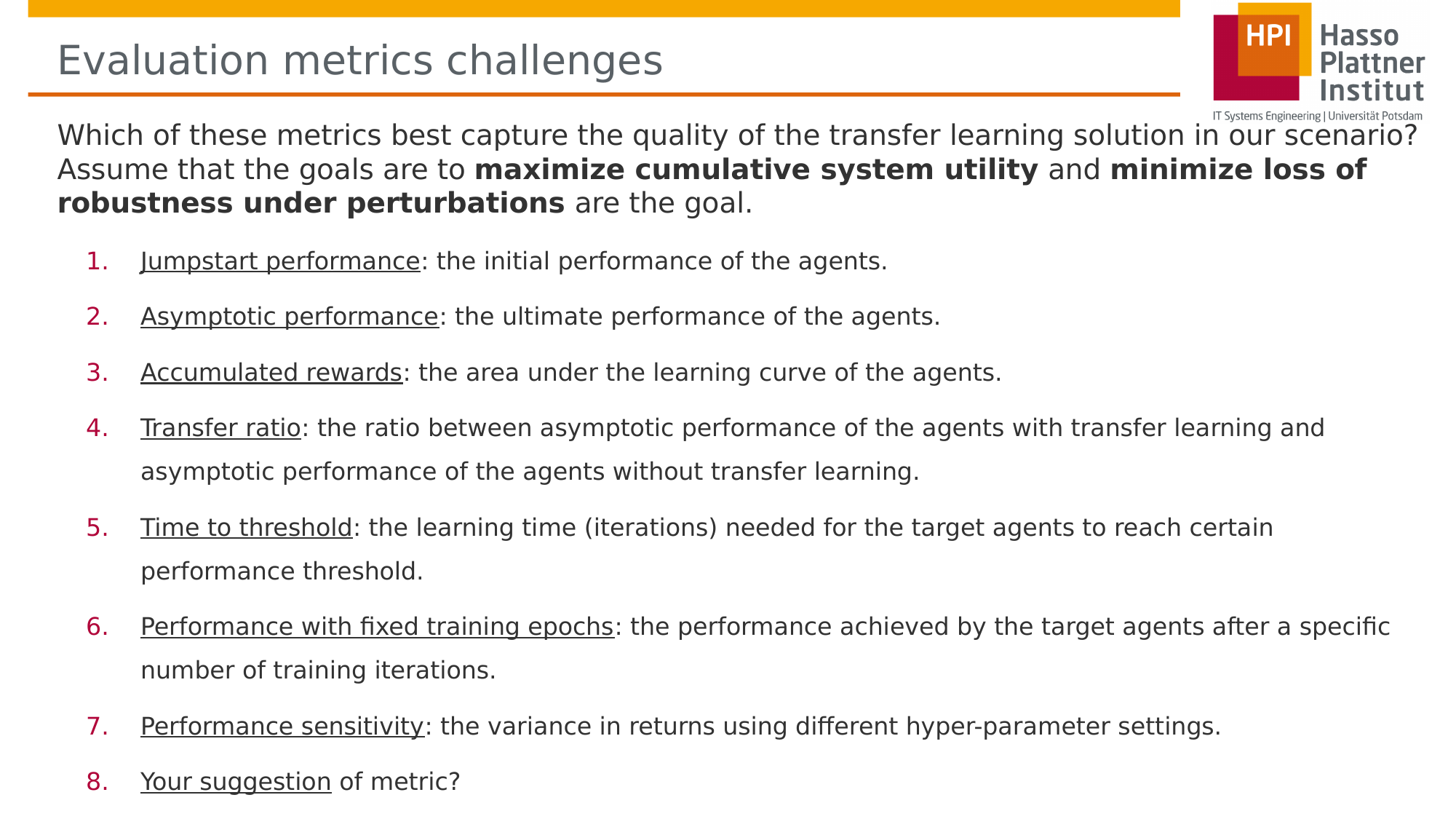

# Evaluation metrics challenges
Which of these metrics best capture the quality of the transfer learning solution in our scenario? Assume that the goals are to maximize cumulative system utility and minimize loss of robustness under perturbations are the goal.
Jumpstart performance: the initial performance of the agents.
Asymptotic performance: the ultimate performance of the agents.
Accumulated rewards: the area under the learning curve of the agents.
Transfer ratio: the ratio between asymptotic performance of the agents with transfer learning and asymptotic performance of the agents without transfer learning.
Time to threshold: the learning time (iterations) needed for the target agents to reach certain performance threshold.
Performance with fixed training epochs: the performance achieved by the target agents after a specific number of training iterations.
Performance sensitivity: the variance in returns using different hyper-parameter settings.
Your suggestion of metric?